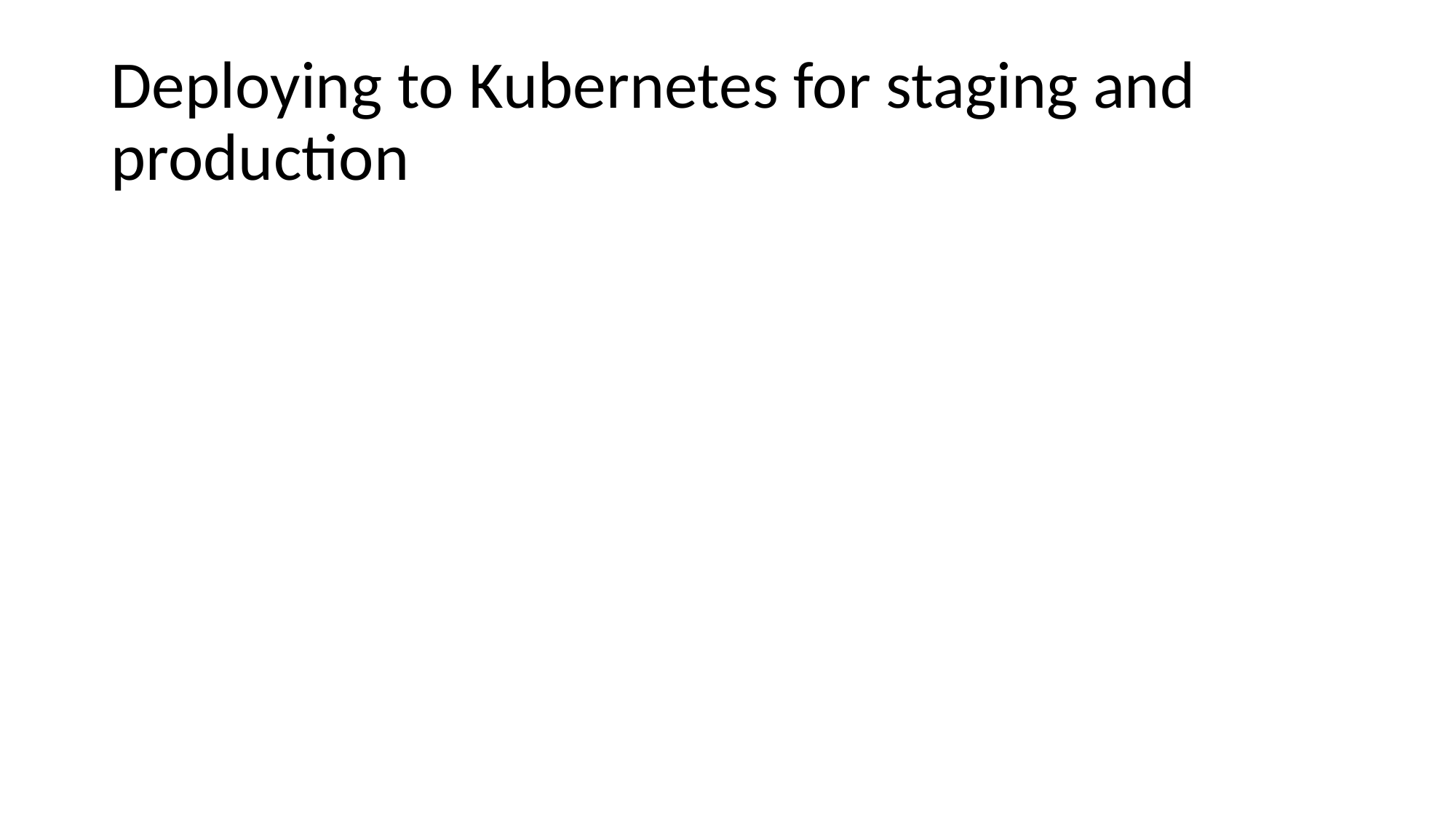

# Deploying to Kubernetes for staging and production